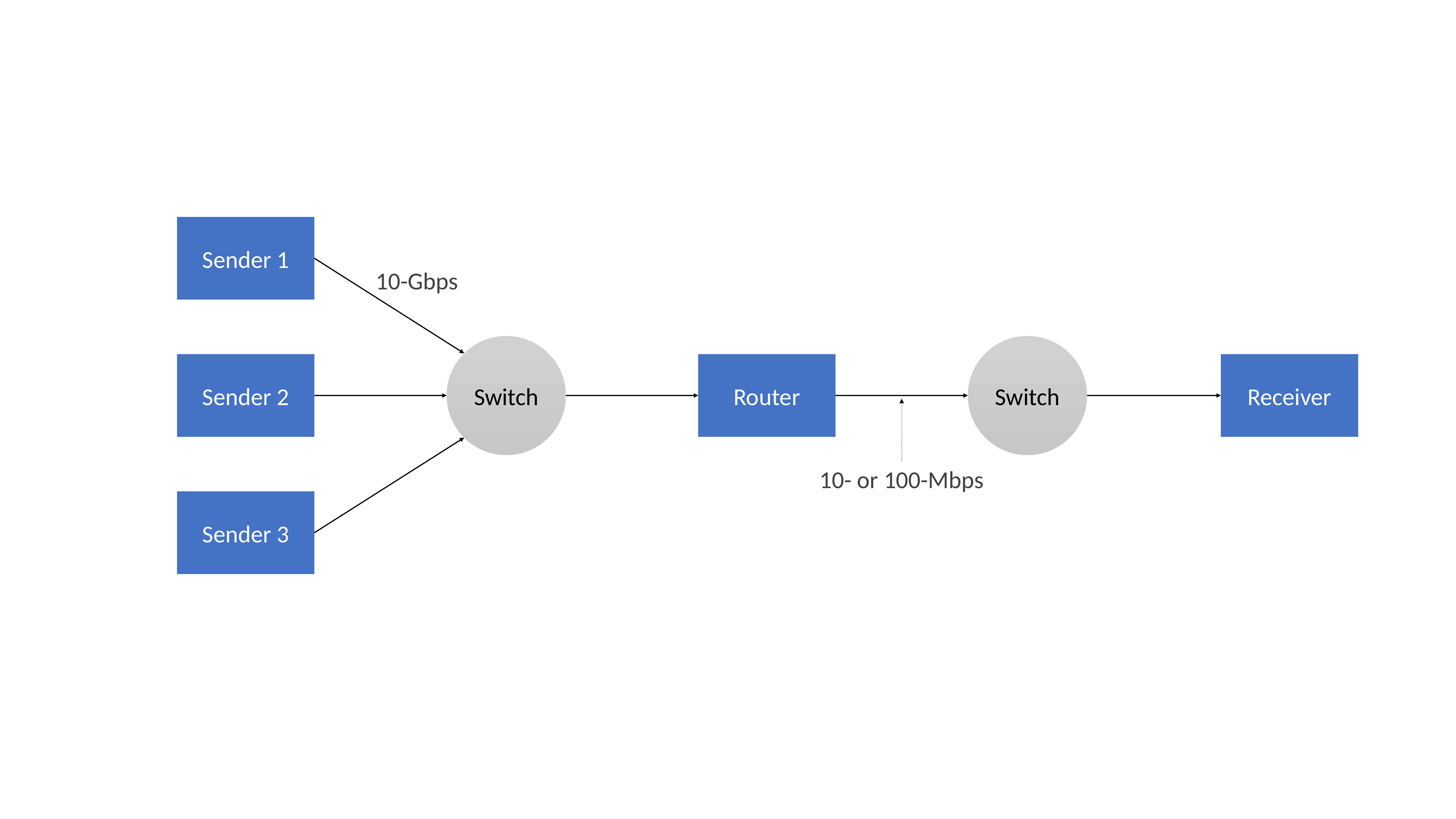

Sender 1
10-Gbps
Switch
Switch
Sender 2
Router
Receiver
10- or 100-Mbps
Sender 3